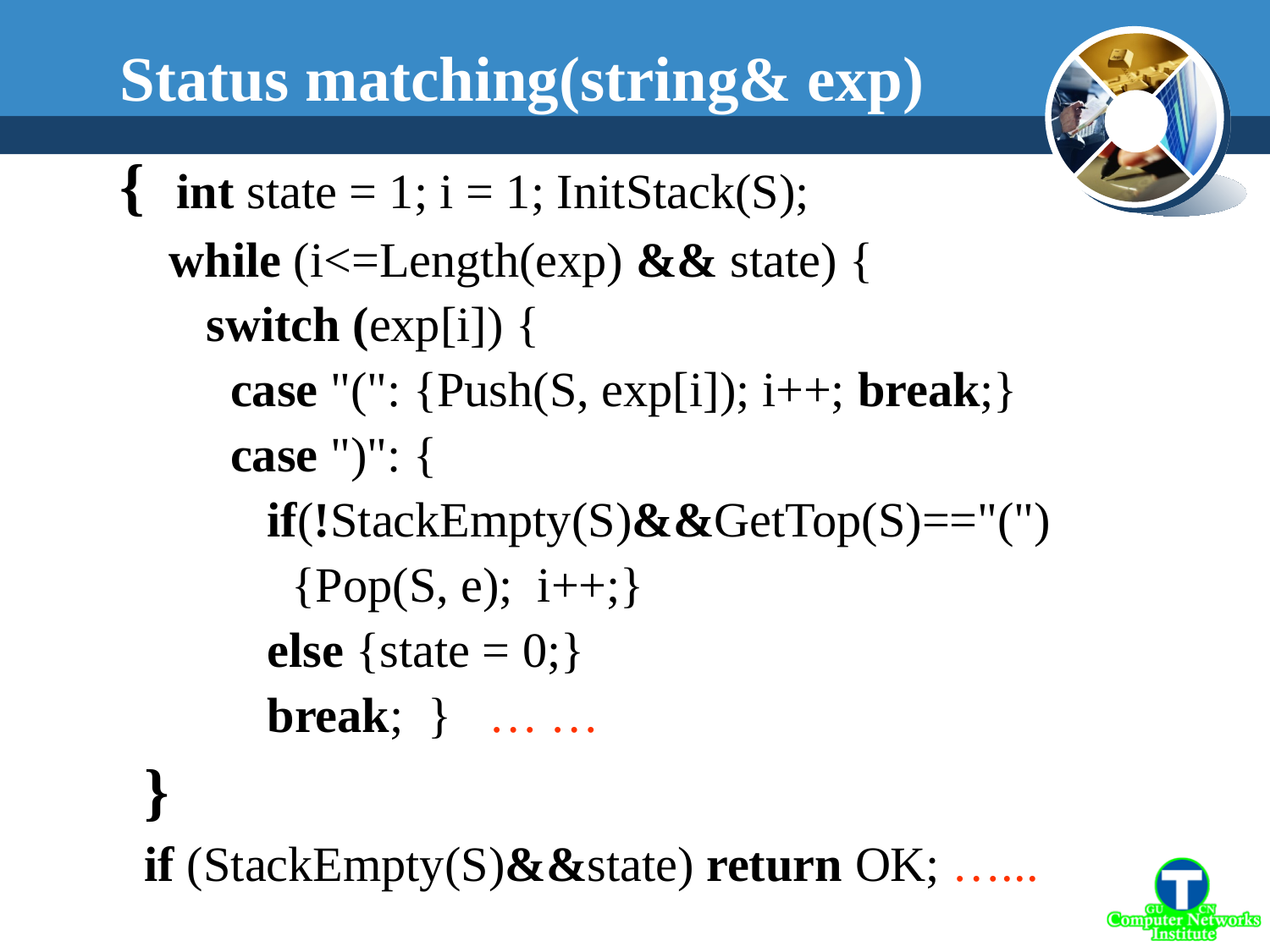

Status matching(string& exp)
{  int state = 1; i = 1; InitStack(S);
    while (i<=Length(exp) && state) {
       switch (exp[i]) {
         case "(": {Push(S, exp[i]); i++; break;}
         case ")": {
            if(!StackEmpty(S)&&GetTop(S)=="(")
              {Pop(S, e);  i++;}
            else {state = 0;}
            break;  }   … …
  }
  if (StackEmpty(S)&&state) return OK; …...